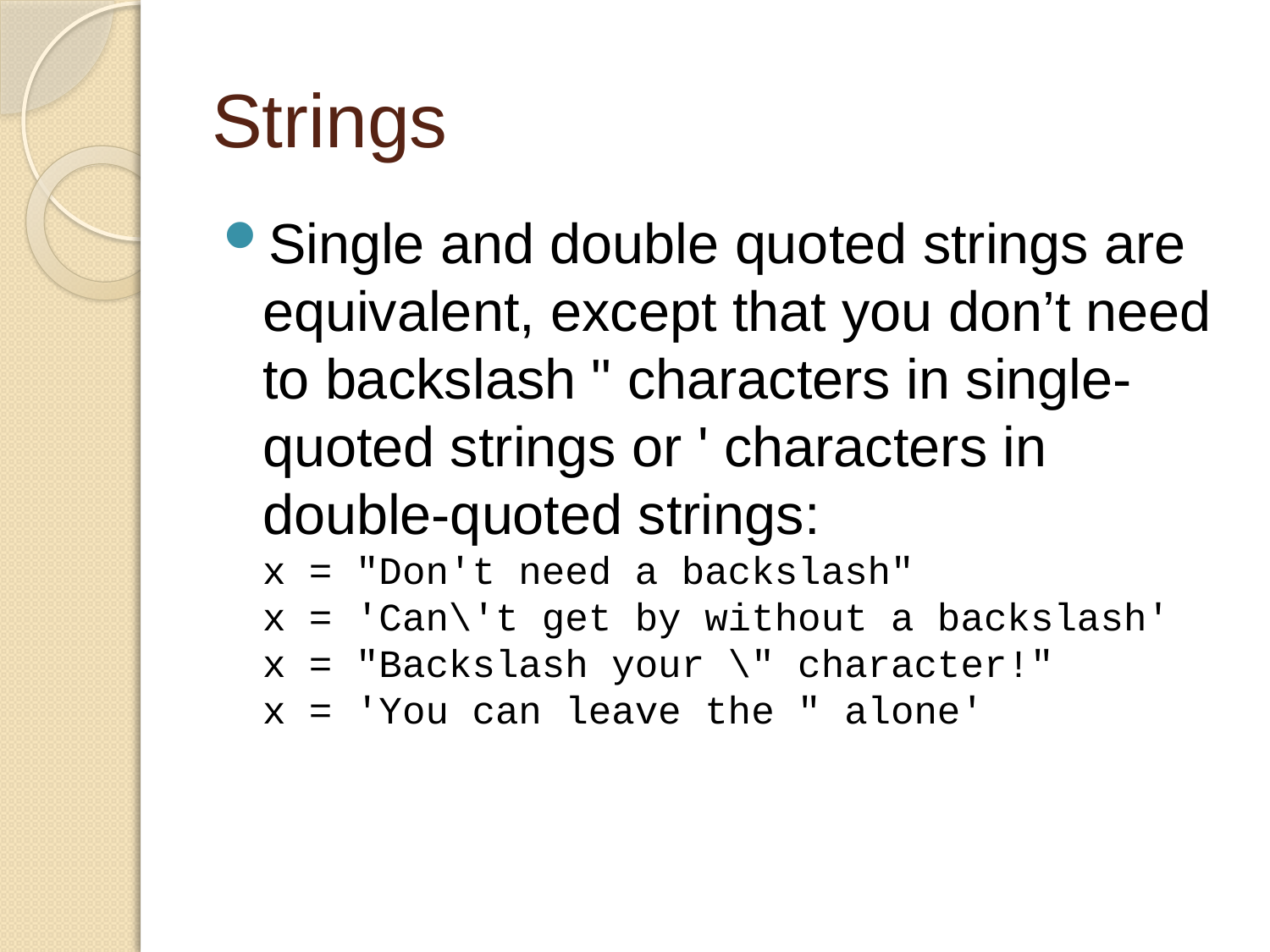

# Strings
Single and double quoted strings are equivalent, except that you don’t need to backslash " characters in single-quoted strings or ' characters in double-quoted strings:
x = "Don't need a backslash"
x = 'Can\'t get by without a backslash'
x = "Backslash your \" character!"
x = 'You can leave the " alone'